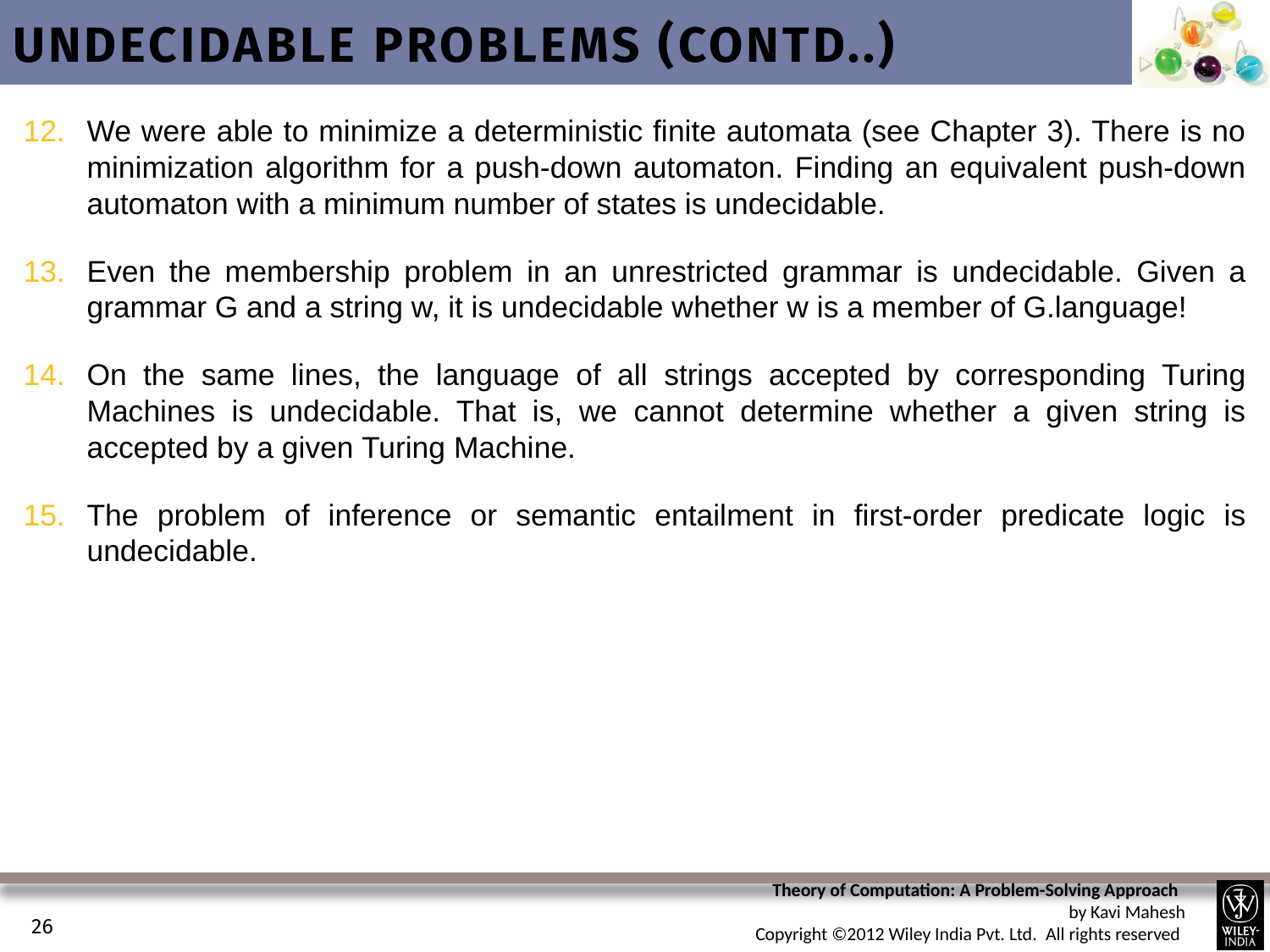

# Undecidable Problems (contd..)
We were able to minimize a deterministic finite automata (see Chapter 3). There is no minimization algorithm for a push-down automaton. Finding an equivalent push-down automaton with a minimum number of states is undecidable.
Even the membership problem in an unrestricted grammar is undecidable. Given a grammar G and a string w, it is undecidable whether w is a member of G.language!
On the same lines, the language of all strings accepted by corresponding Turing Machines is undecidable. That is, we cannot determine whether a given string is accepted by a given Turing Machine.
The problem of inference or semantic entailment in first-order predicate logic is undecidable.
26